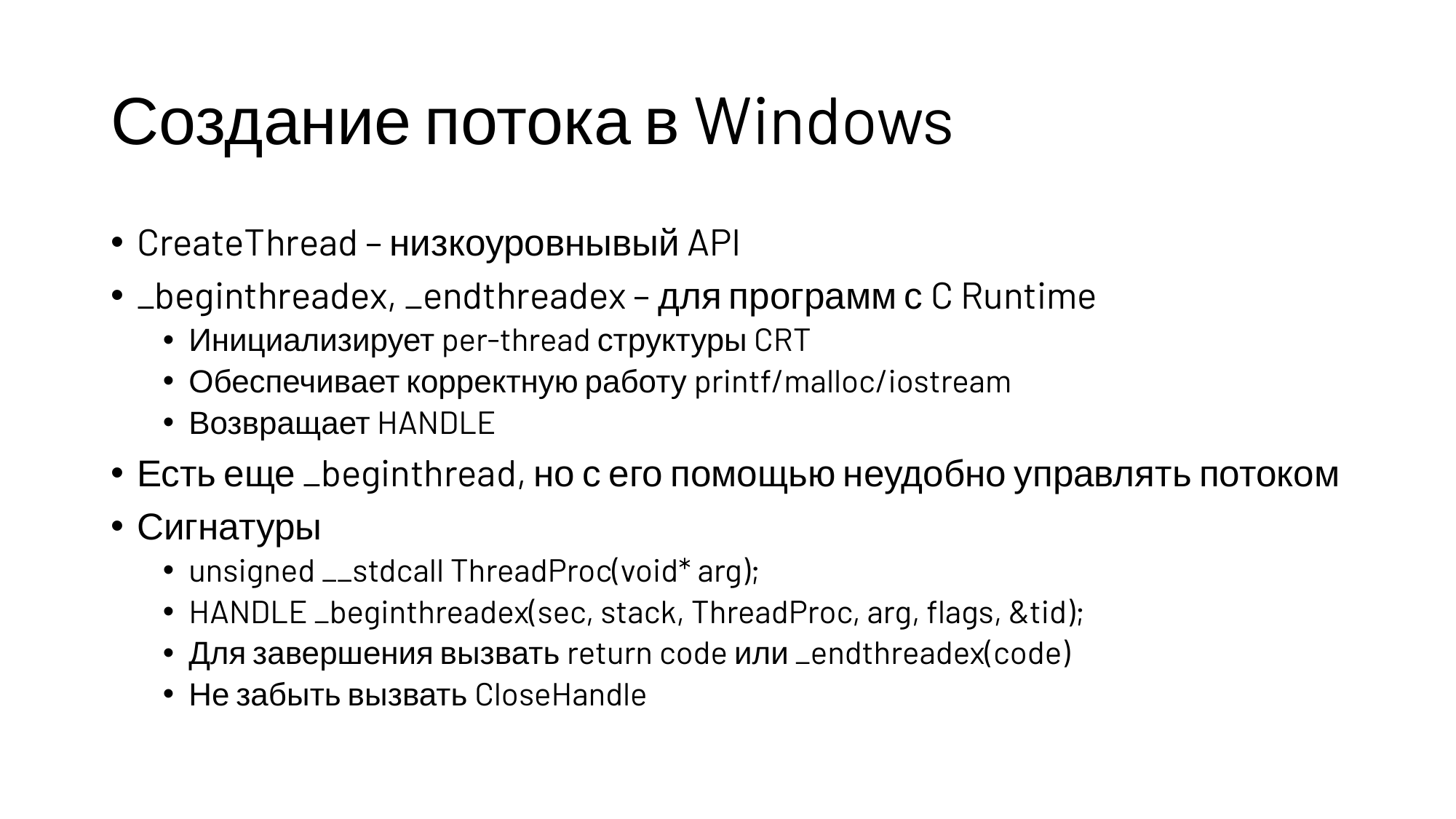

# Создание потока в Windows
CreateThread – низкоуровнывый API
_beginthreadex, _endthreadex – для программ с C Runtime
Инициализирует per-thread структуры CRT
Обеспечивает корректную работу printf/malloc/iostream
Возвращает HANDLE
Есть еще _beginthread, но с его помощью неудобно управлять потоком
Сигнатуры
unsigned __stdcall ThreadProc(void* arg);
HANDLE _beginthreadex(sec, stack, ThreadProc, arg, flags, &tid);
Для завершения вызвать return code или _endthreadex(code)
Не забыть вызвать CloseHandle